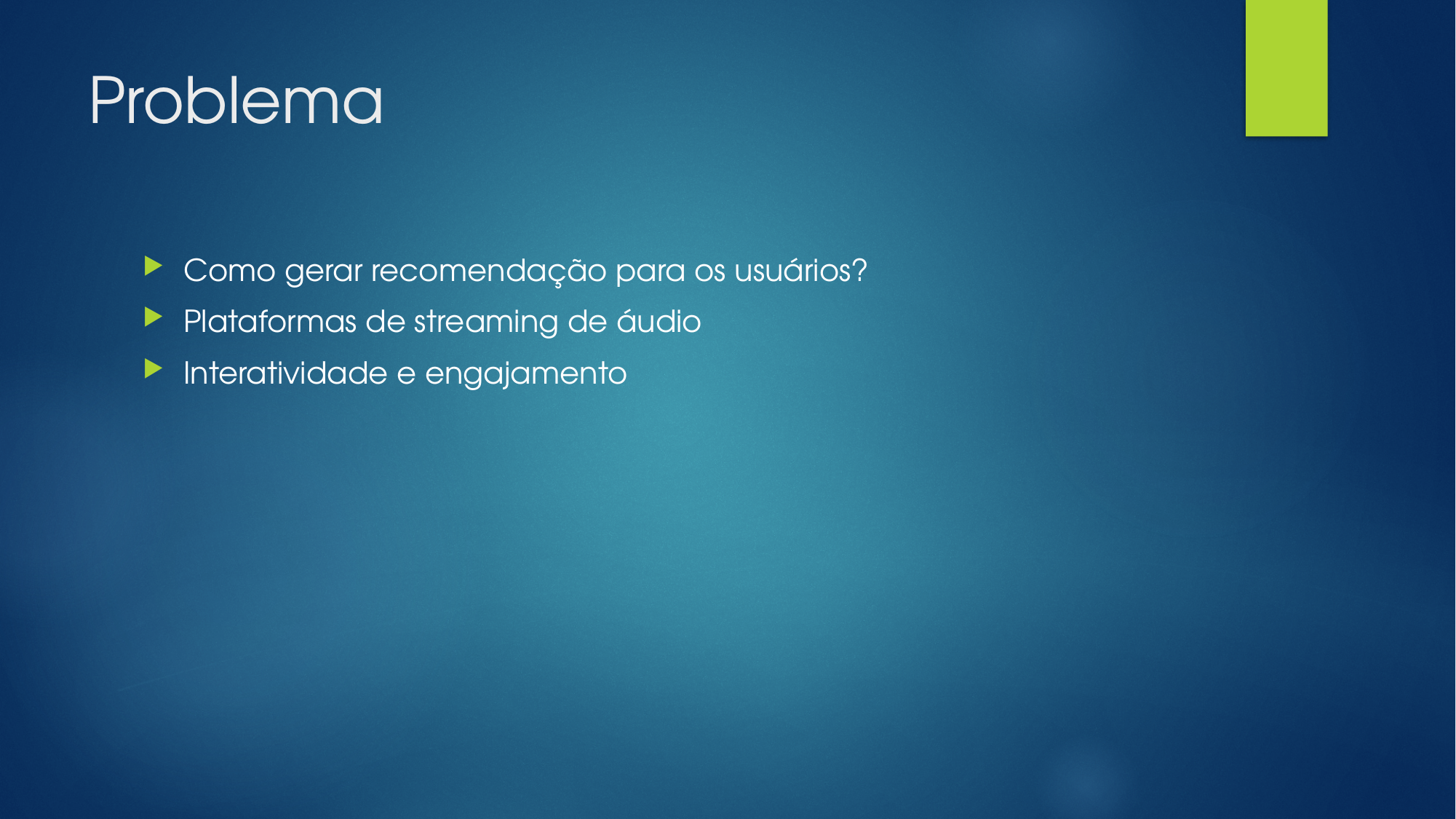

# Problema
Como gerar recomendação para os usuários?
Plataformas de streaming de áudio
Interatividade e engajamento